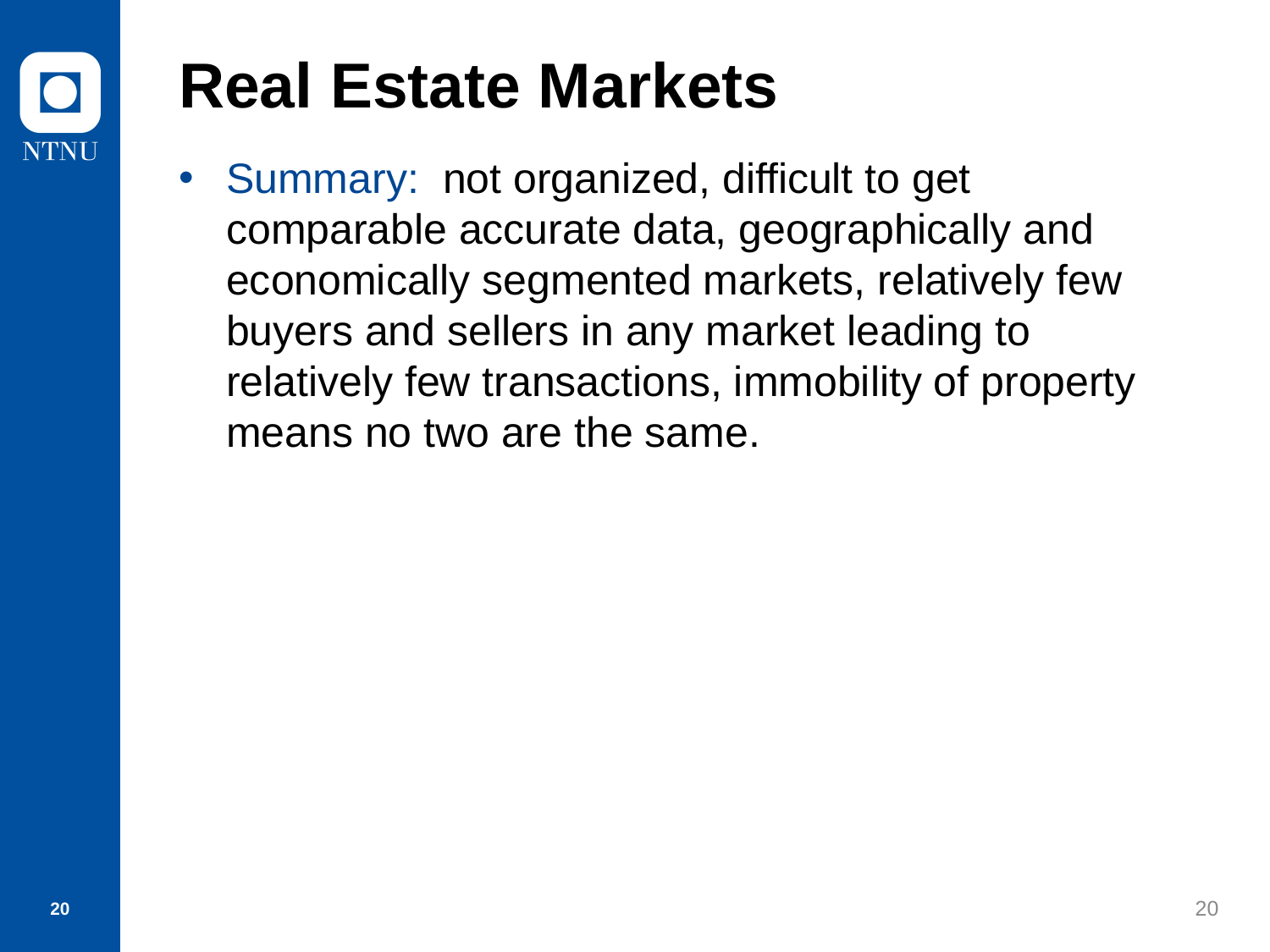

# Real Estate Markets
Summary:  not organized, difficult to get comparable accurate data, geographically and economically segmented markets, relatively few buyers and sellers in any market leading to relatively few transactions, immobility of property means no two are the same.
20